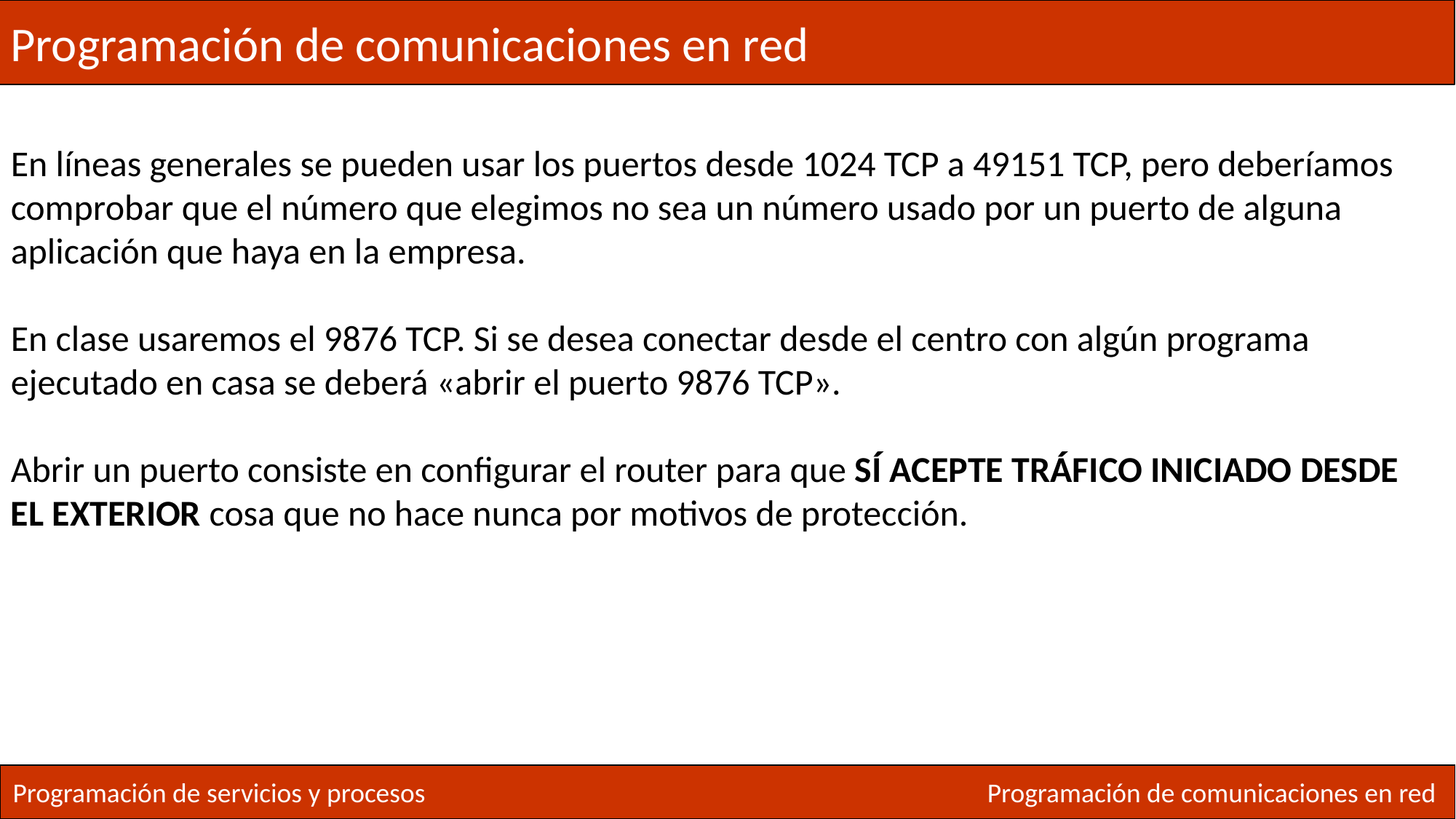

Programación de comunicaciones en red

En líneas generales se pueden usar los puertos desde 1024 TCP a 49151 TCP, pero deberíamos comprobar que el número que elegimos no sea un número usado por un puerto de alguna aplicación que haya en la empresa.

En clase usaremos el 9876 TCP. Si se desea conectar desde el centro con algún programa ejecutado en casa se deberá «abrir el puerto 9876 TCP».

Abrir un puerto consiste en configurar el router para que SÍ ACEPTE TRÁFICO INICIADO DESDE EL EXTERIOR cosa que no hace nunca por motivos de protección.

Programación de servicios y procesos
Programación de comunicaciones en red